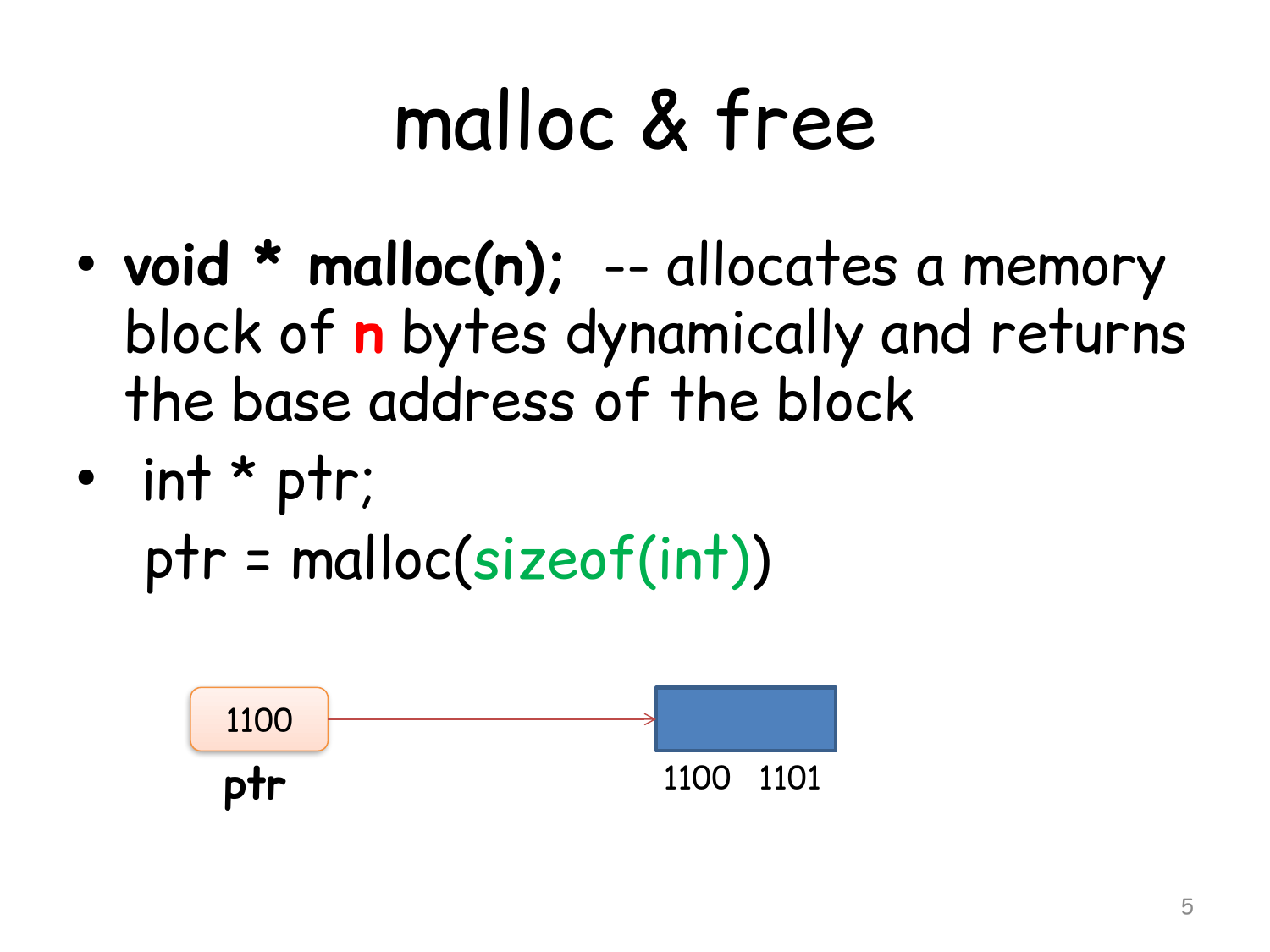

# malloc & free
void * malloc(n);  -- allocates a memory block of n bytes dynamically and returns the base address of the block
 int * ptr;
    ptr = malloc(sizeof(int))
1100

ptr
1100
1101
5